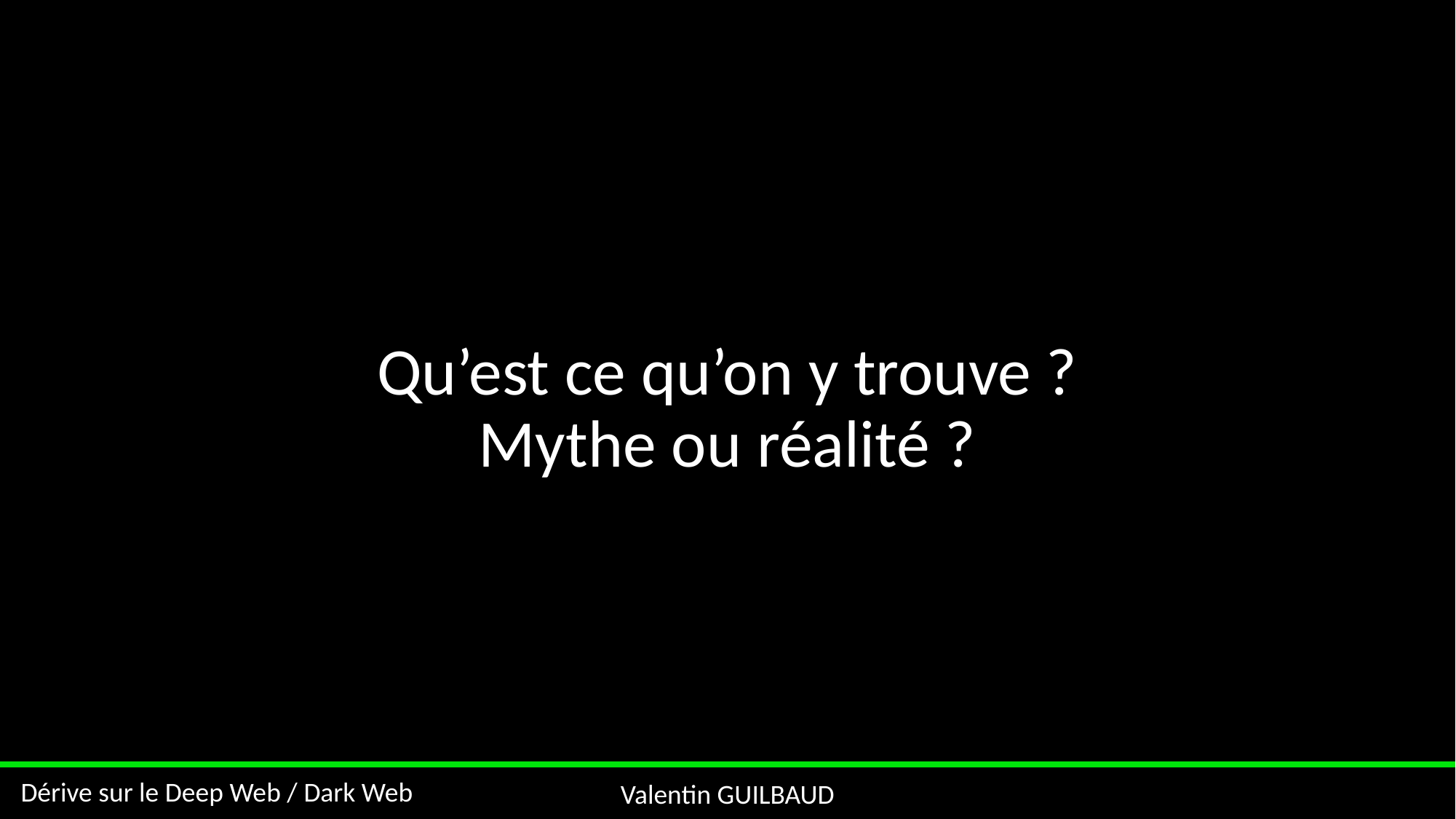

# Qu’est ce qu’on y trouve ? Mythe ou réalité ?

Valentin GUILBAUD
Dérive sur le Deep Web / Dark Web